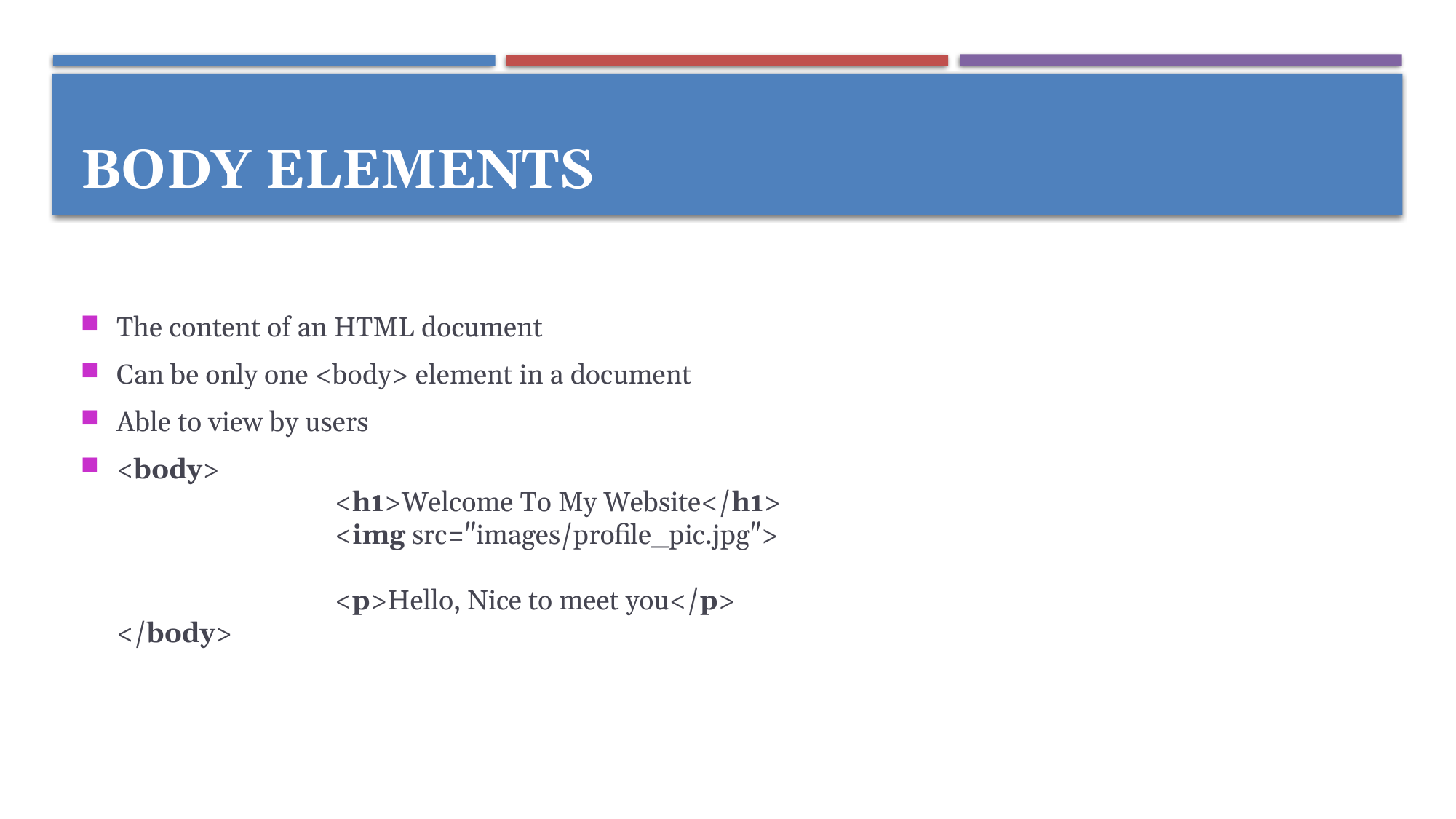

Body elements
The content of an HTML document
Can be only one <body> element in a document
Able to view by users
<body>
 		<h1>Welcome To My Website</h1>
 		<img src="images/profile_pic.jpg">
 		<p>Hello, Nice to meet you</p>
</body>